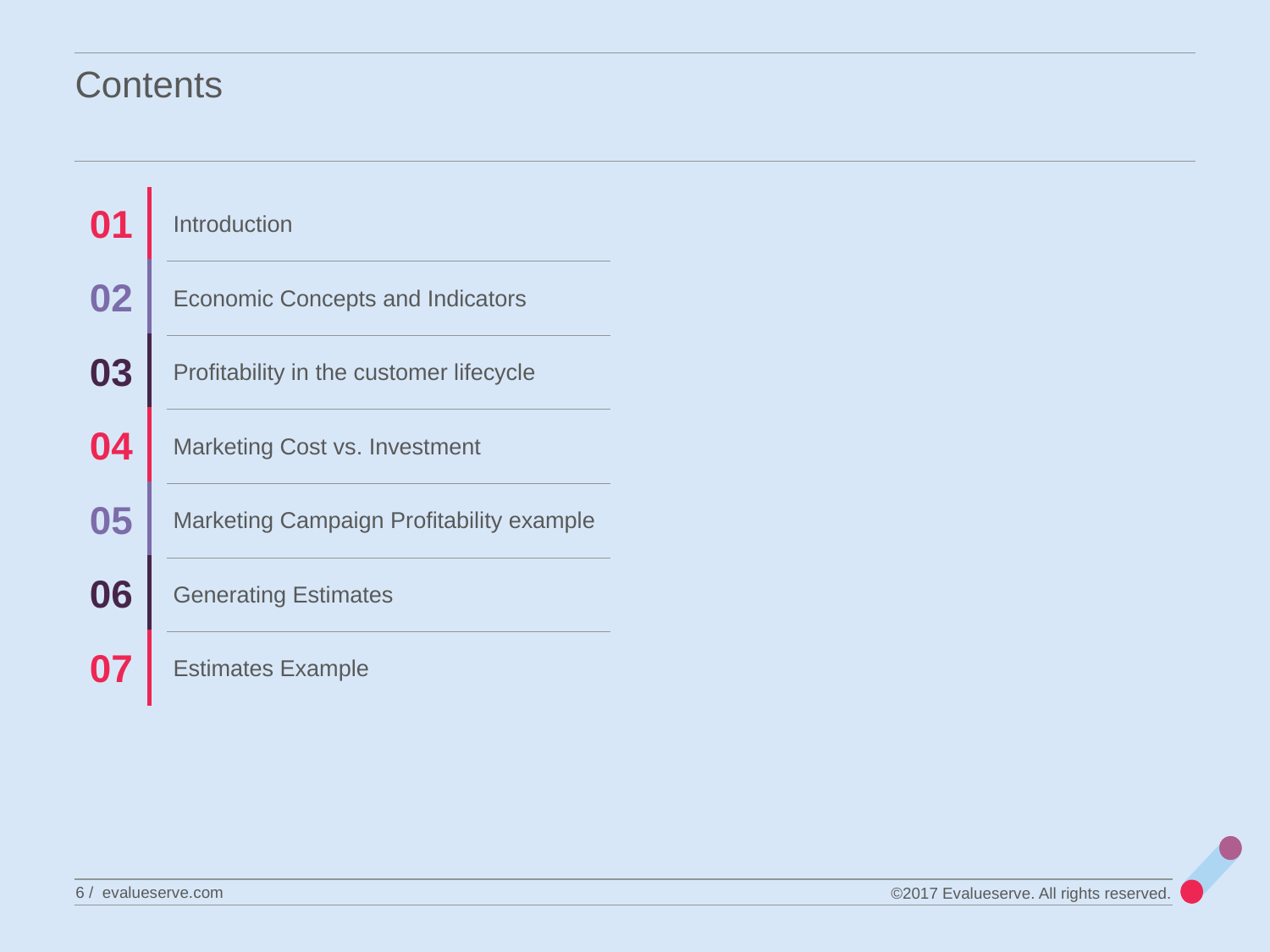

# Contents
| 01 |  | Introduction |
| --- | --- | --- |
| 02 |  | Economic Concepts and Indicators |
| 03 |  | Profitability in the customer lifecycle |
| 04 |  | Marketing Cost vs. Investment |
| 05 |  | Marketing Campaign Profitability example |
| 06 |  | Generating Estimates |
| 07 |  | Estimates Example |
6 /  evalueserve.com
©2017 Evalueserve. All rights reserved.